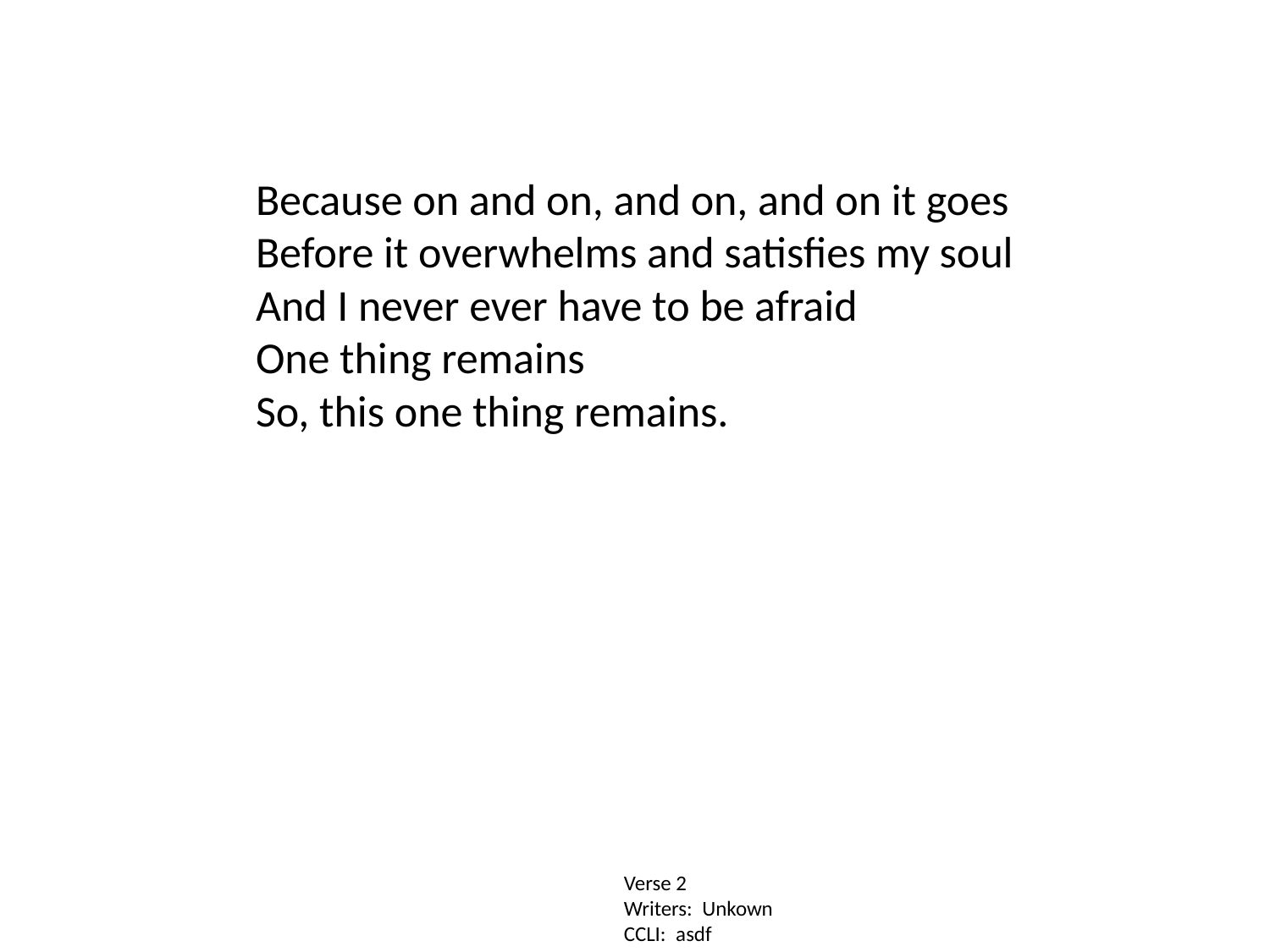

Because on and on, and on, and on it goes
Before it overwhelms and satisfies my soul
And I never ever have to be afraid
One thing remains
So, this one thing remains.

Verse 2
Writers:  Unkown
CCLI:  asdf